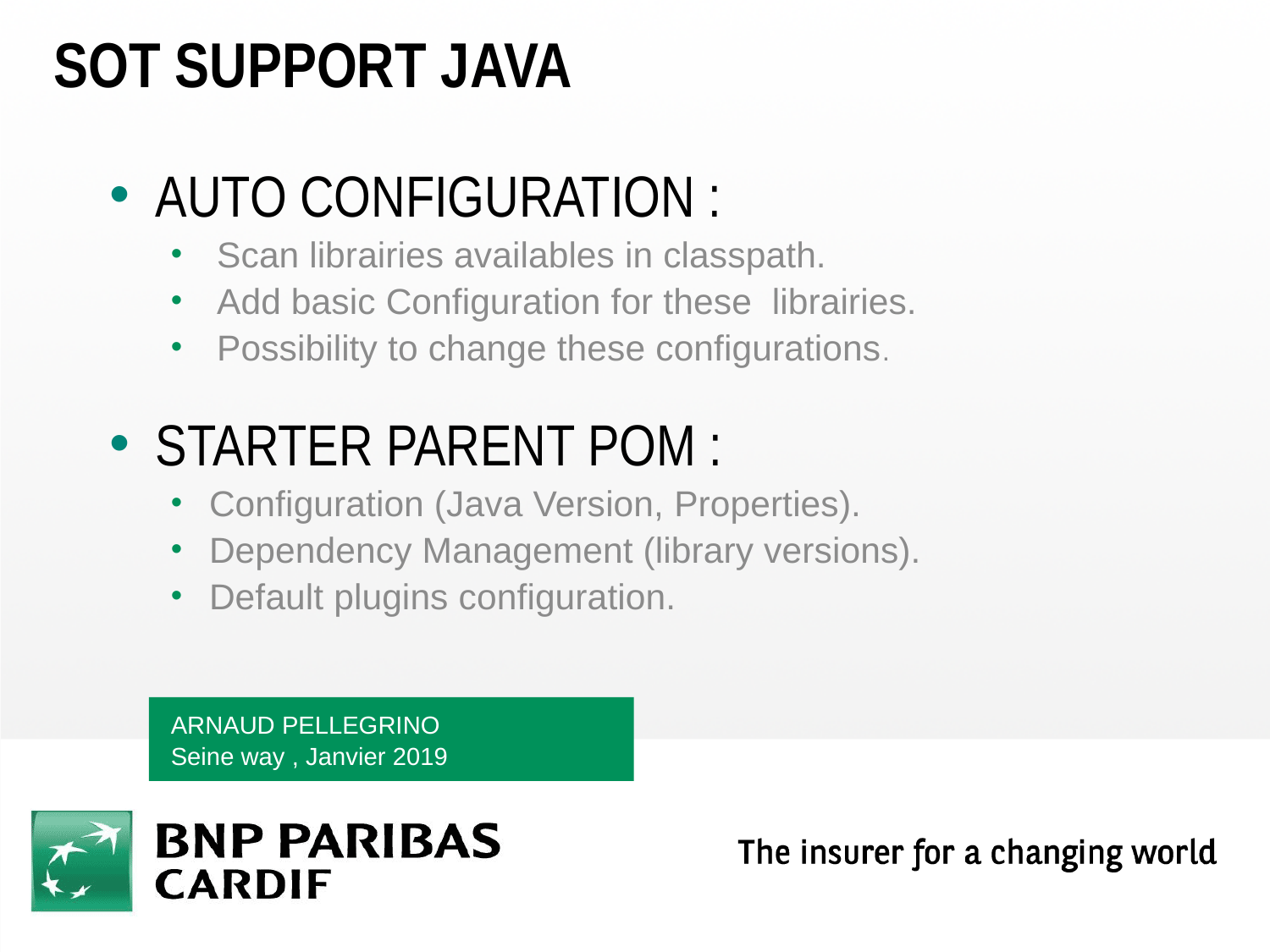

# SOT Support JAVA
AUTO CONFIGURATION :
Scan librairies availables in classpath.
Add basic Configuration for these  librairies.
Possibility to change these configurations.

STARTER PARENT POM :
Configuration (Java Version, Properties).
Dependency Management (library versions).
Default plugins configuration.

Arnaud Pellegrino
Seine way , Janvier 2019